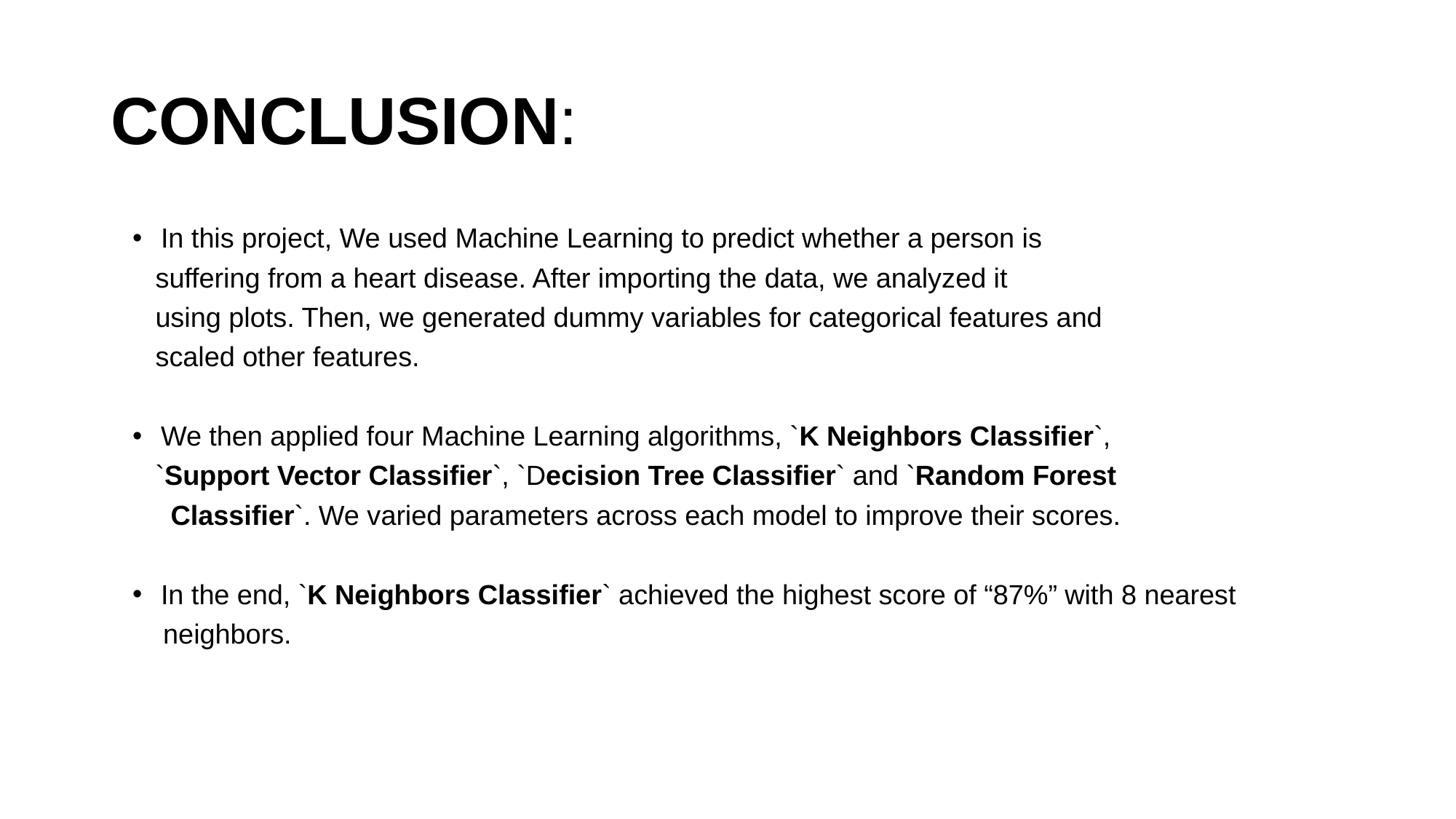

# CONCLUSION:

In this project, We used Machine Learning to predict whether a person is
   suffering from a heart disease. After importing the data, we analyzed it
   using plots. Then, we generated dummy variables for categorical features and
   scaled other features.

We then applied four Machine Learning algorithms, `K Neighbors Classifier`,
   `Support Vector Classifier`, `Decision Tree Classifier` and `Random Forest
     Classifier`. We varied parameters across each model to improve their scores.

In the end, `K Neighbors Classifier` achieved the highest score of “87%” with 8 nearest
    neighbors.